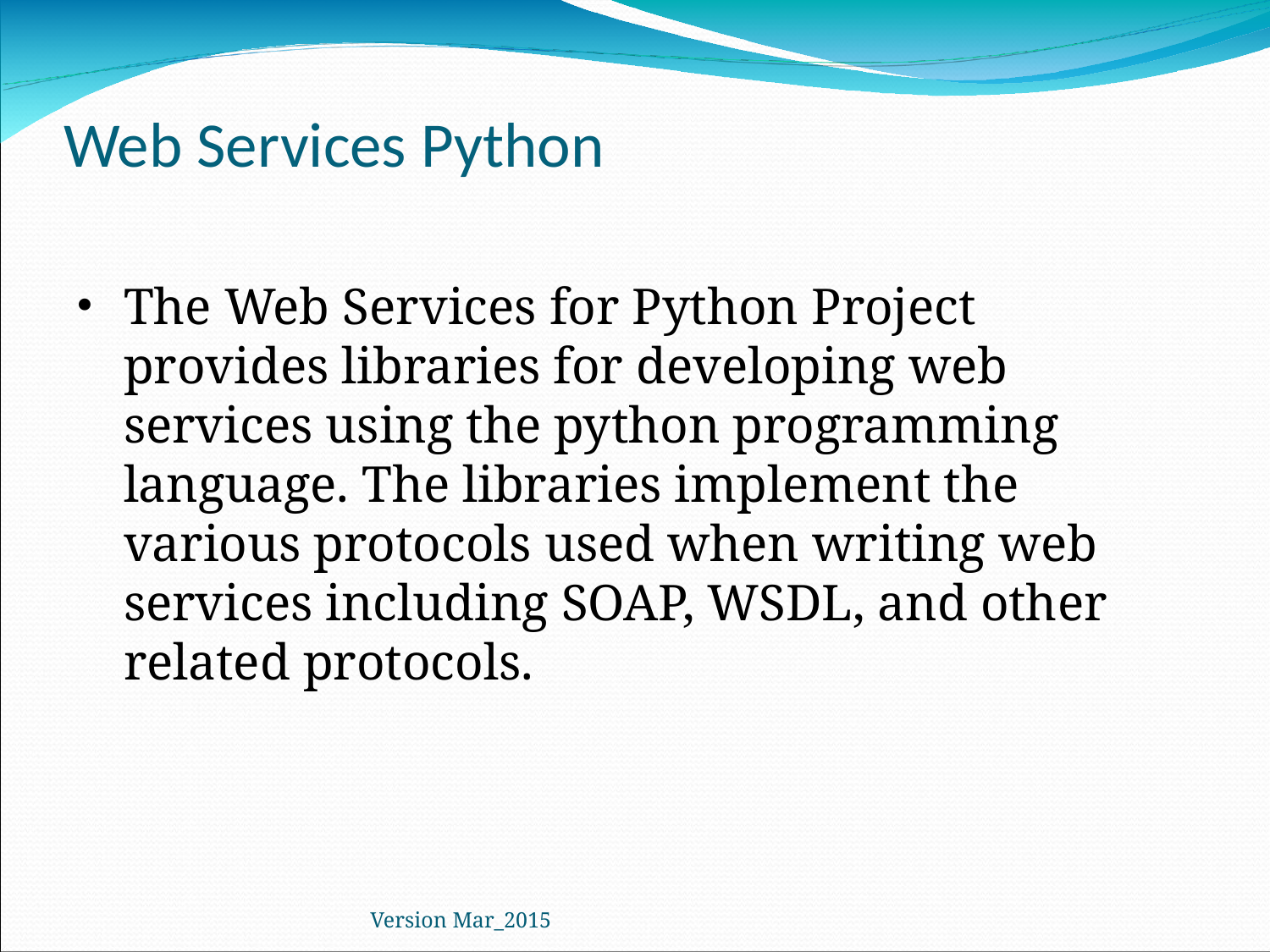

# Web Services Python
The Web Services for Python Project provides libraries for developing web services using the python programming language. The libraries implement the various protocols used when writing web services including SOAP, WSDL, and other related protocols.
Version Mar_2015